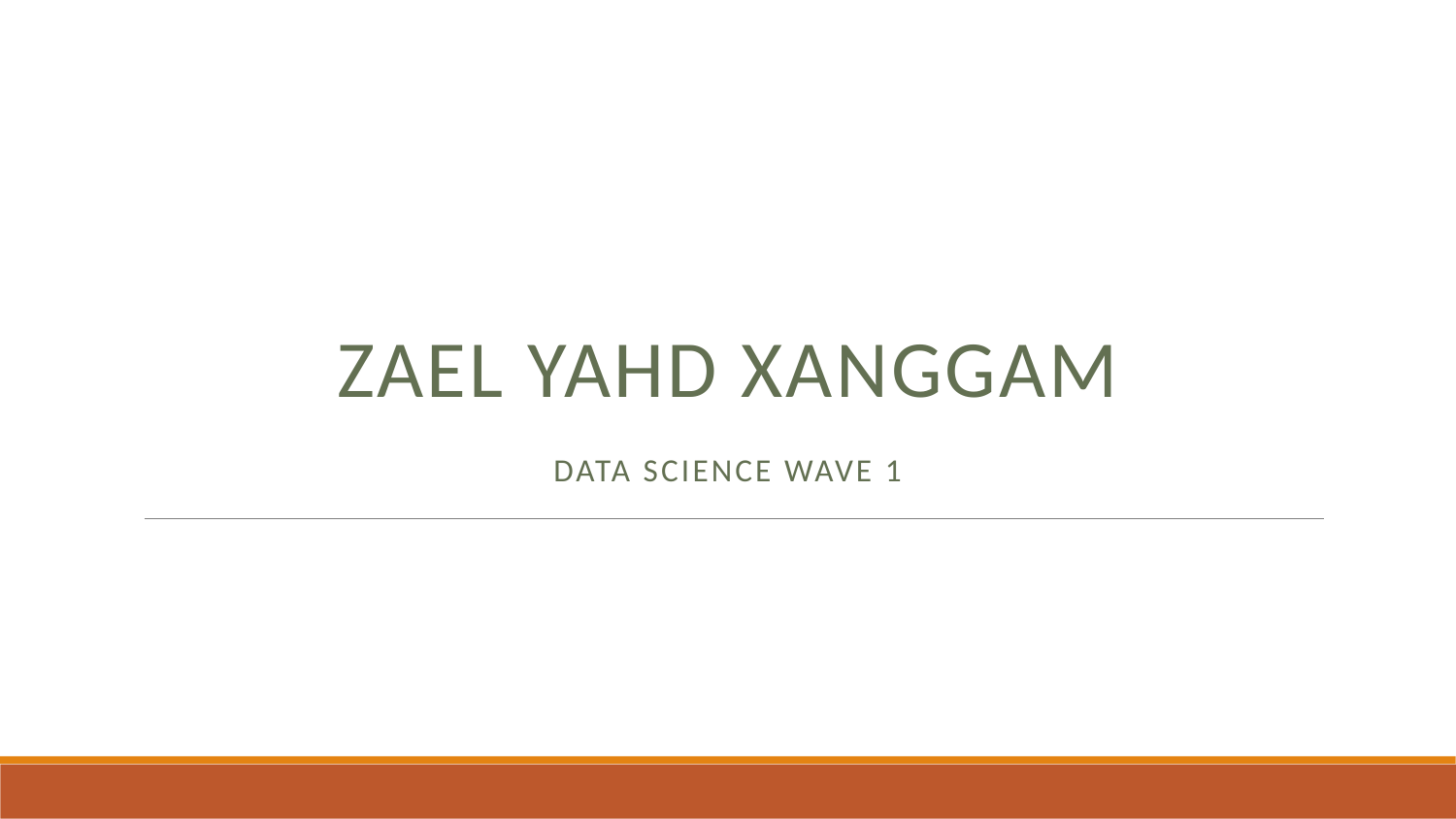

Zael Yahd Xanggam

Data Science Wave 1